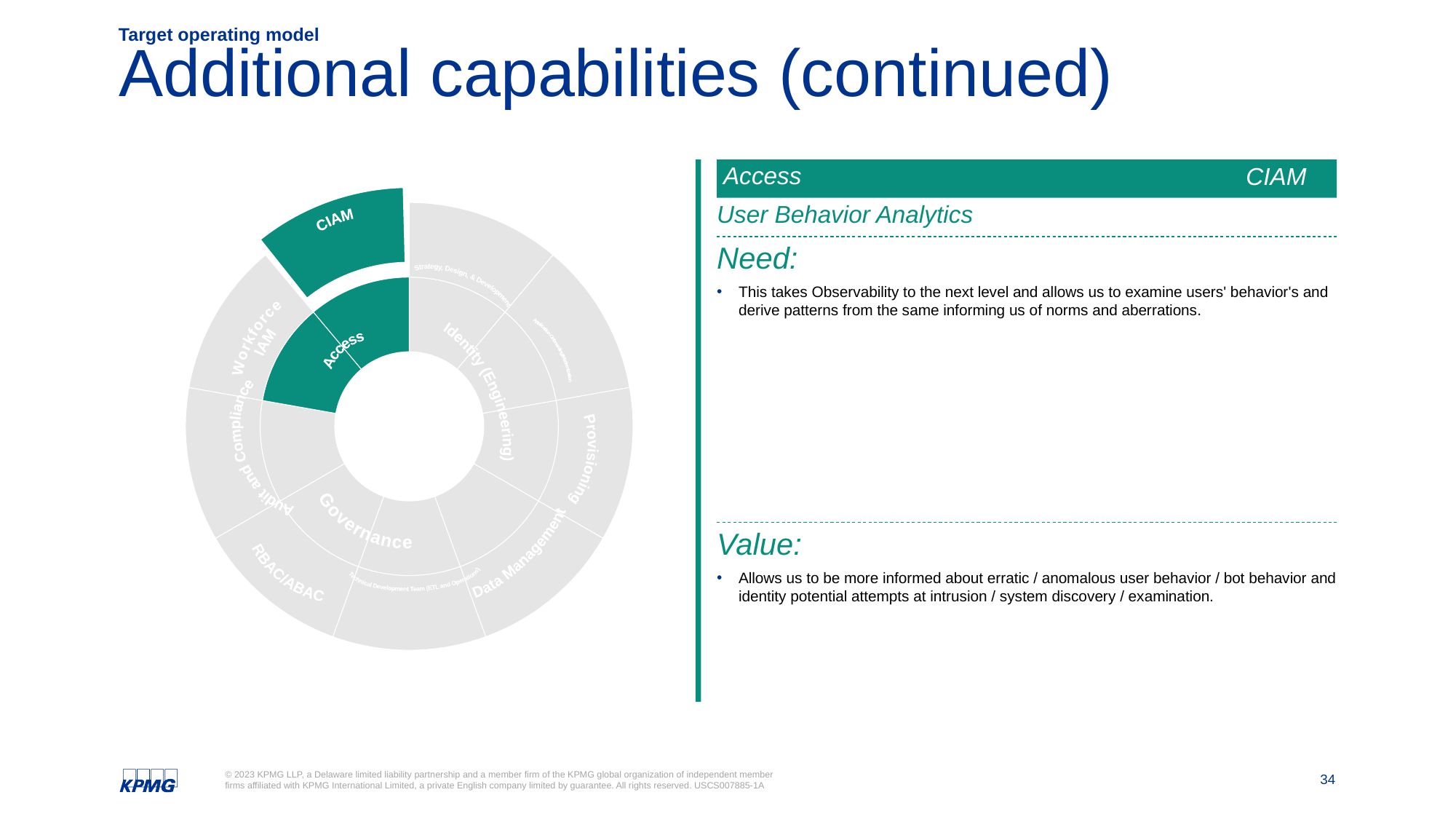

Target operating model

# Additional capabilities (continued)

### Chart

| Category | Sales |  |
|---|---|---|
| Architecture | 10.0 | 2.5 |
| Observability | 10.0 | 2.5 |
| ITDR | 10.0 | 2.5 |
| Managed Services | 10.0 | 2.5 |
| DevOps | 10.0 | 2.5 |
| PMO | 10.0 | 2.5 |
| Delivery Management | 10.0 | 2.5 |
| Financial Management | 10.0 | 2.5 |
| Sourcing and Procurement Support | 10.0 | 2.5 |
Strategy,
Design, &
Development
Access
Governance
Application
Onboarding/
Modernization
CIAM
Identity (Engineering)
Audit and
Compliance
Provisioning
RBAC/ABAC
Data
Management
Technical
Development
Team (ETL and
Operations)
Workforce
IAM

Access
CIAM
User Behavior Analytics
Need:
This takes Observability to the next level and allows us to examine users' behavior's and derive patterns from the same informing us of norms and aberrations.
Value:
Allows us to be more informed about erratic / anomalous user behavior / bot behavior and identity potential attempts at intrusion / system discovery / examination.